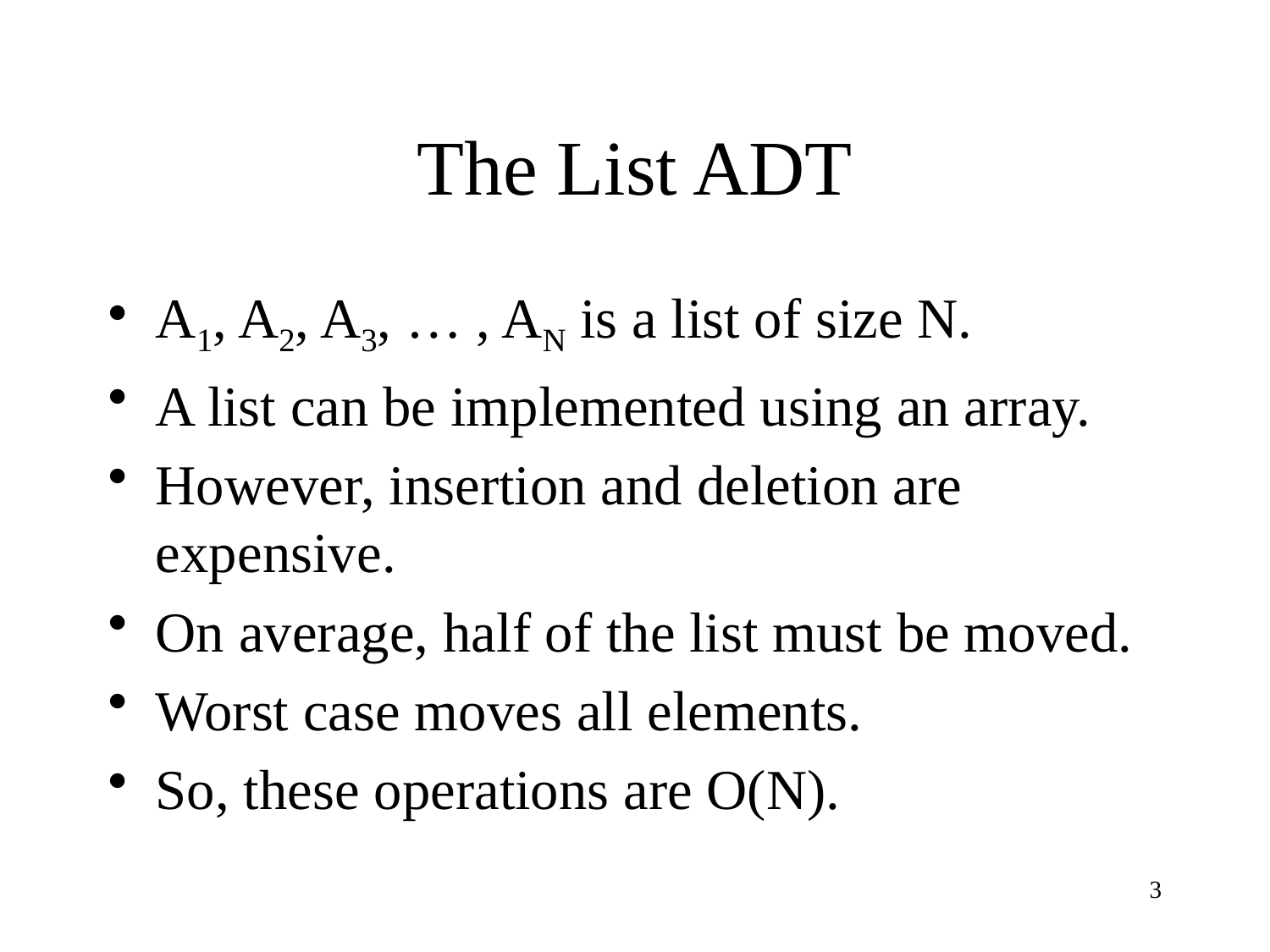

# The List ADT
A1, A2, A3, … , AN is a list of size N.
A list can be implemented using an array.
However, insertion and deletion are expensive.
On average, half of the list must be moved.
Worst case moves all elements.
So, these operations are O(N).
3